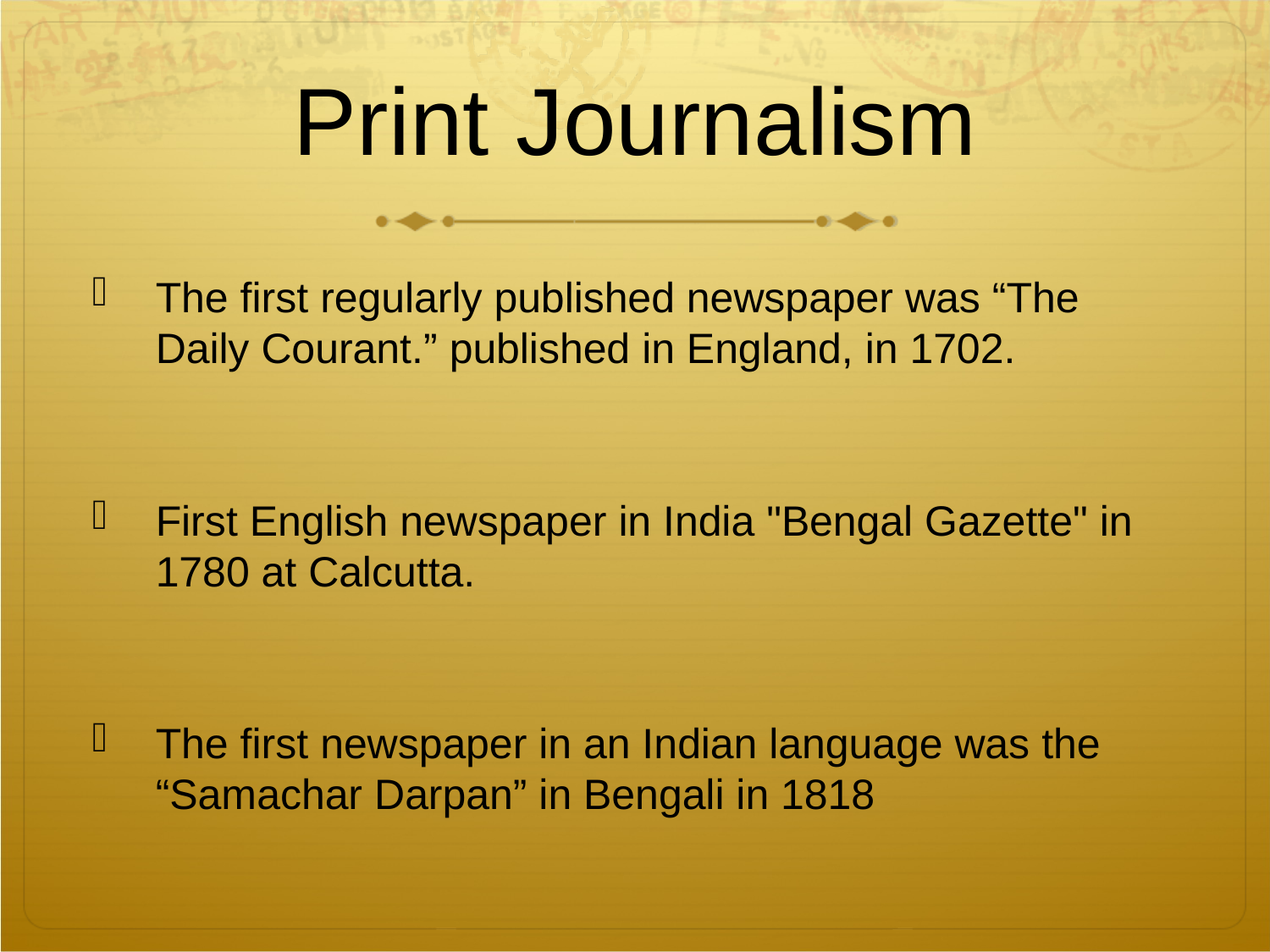

# Print Journalism
The first regularly published newspaper was “The Daily Courant.” published in England, in 1702.

First English newspaper in India "Bengal Gazette" in 1780 at Calcutta.

The first newspaper in an Indian language was the “Samachar Darpan” in Bengali in 1818